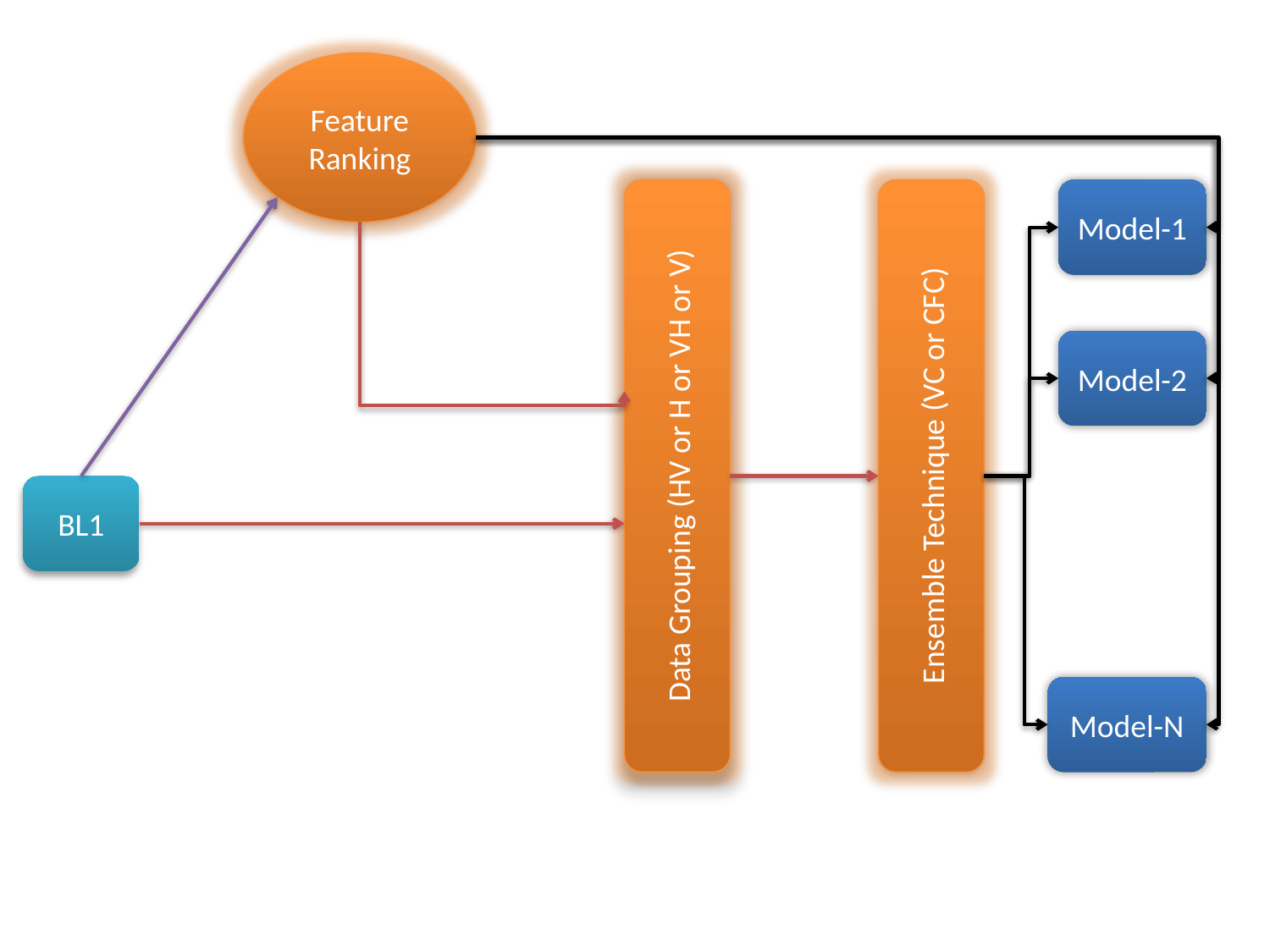

Feature Ranking
Data Grouping (HV or H or VH or V)
Ensemble Technique (VC or CFC)
Model-1
Model-2
BL1
Model-N